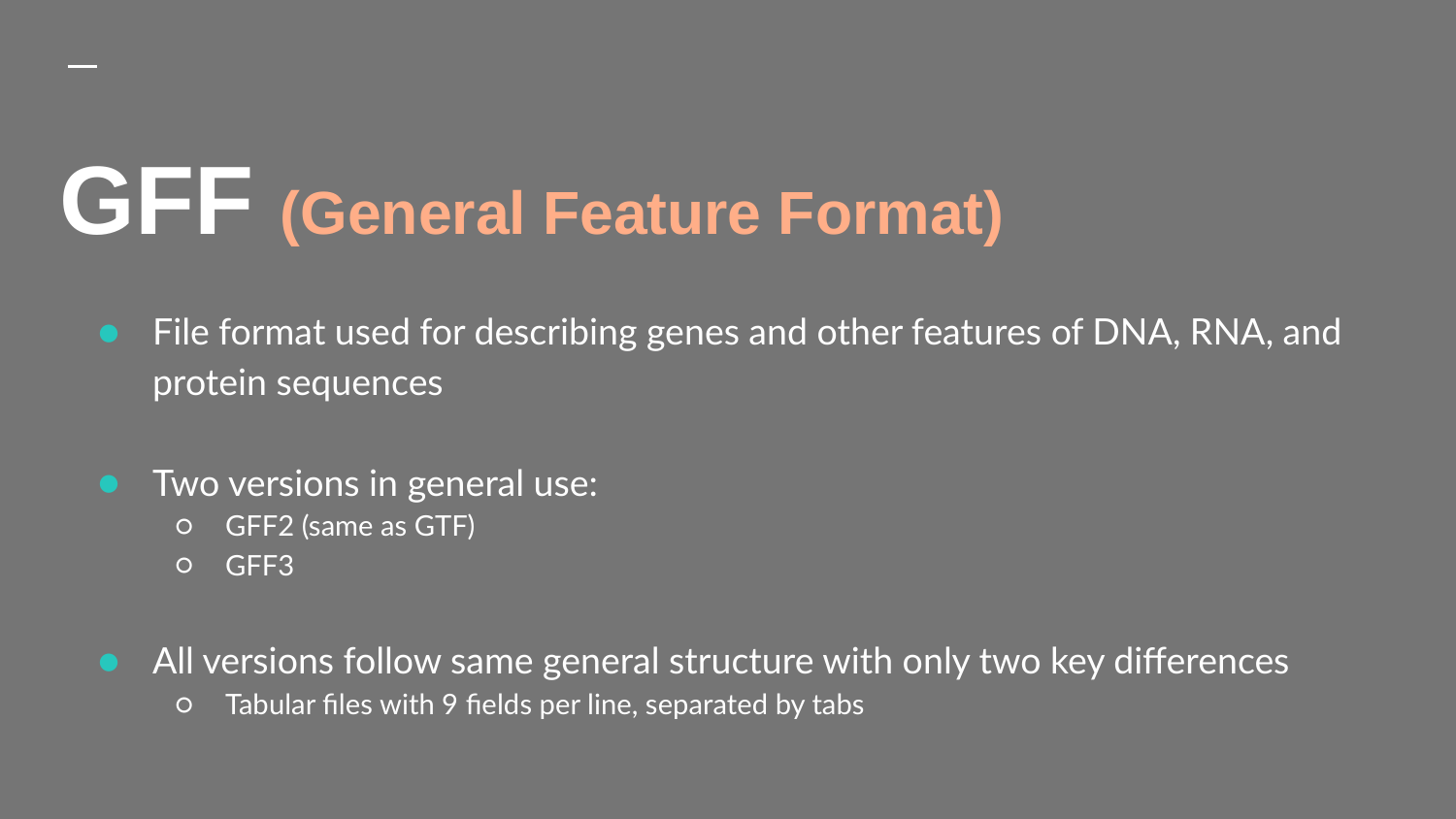

# GFF (General Feature Format)
File format used for describing genes and other features of DNA, RNA, and protein sequences

Two versions in general use:
GFF2 (same as GTF)
GFF3

All versions follow same general structure with only two key differences
Tabular files with 9 fields per line, separated by tabs